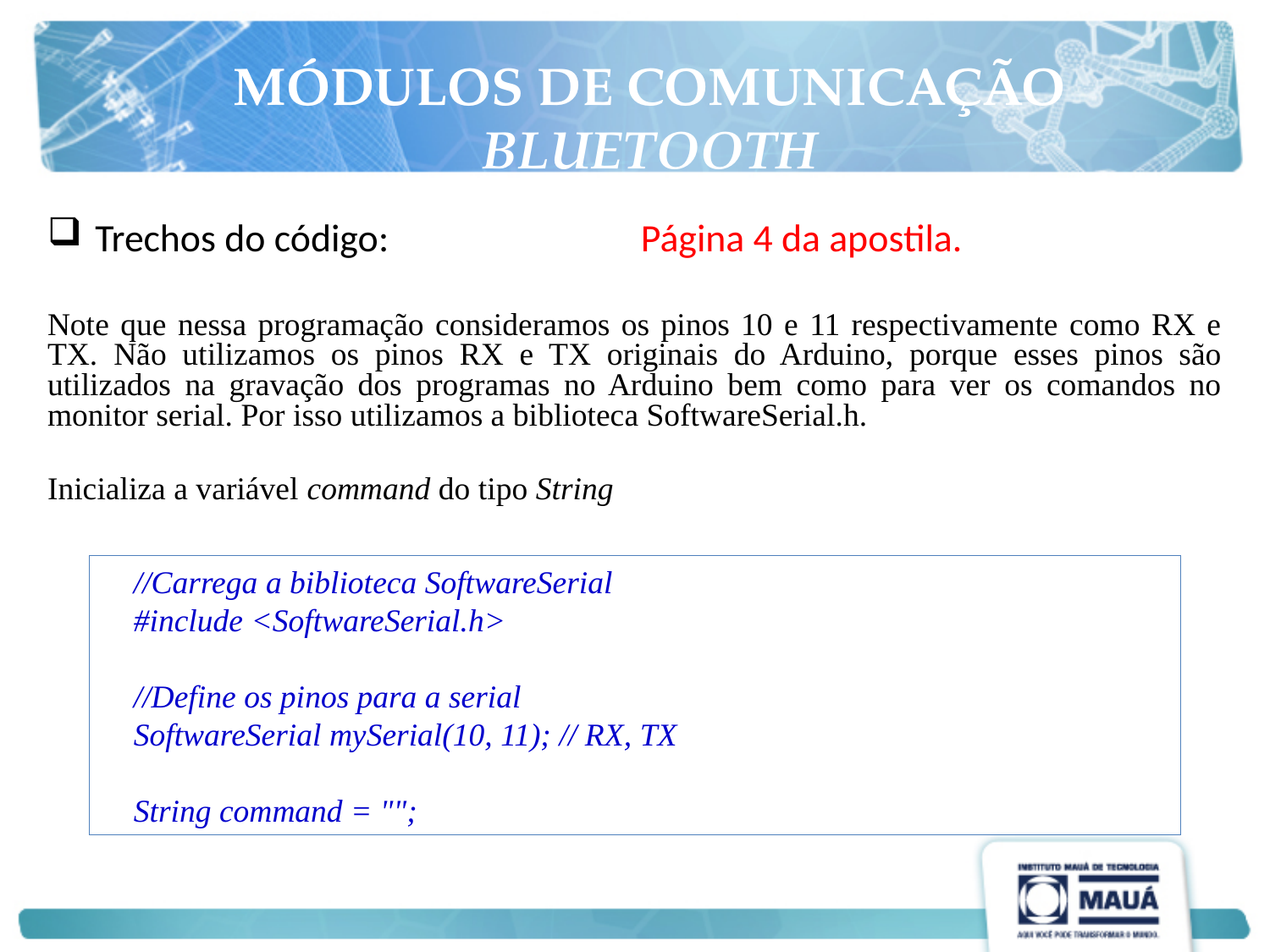

MÓDULOS DE COMUNICAÇÃO BLUETOOTH
Trechos do código:                             Página 4 da apostila.

Note que nessa programação consideramos os pinos 10 e 11 respectivamente como RX e TX. Não utilizamos os pinos RX e TX originais do Arduino, porque esses pinos são utilizados na gravação dos programas no Arduino bem como para ver os comandos no monitor serial. Por isso utilizamos a biblioteca SoftwareSerial.h.

Inicializa a variável command do tipo String

//Carrega a biblioteca SoftwareSerial
#include <SoftwareSerial.h>

//Define os pinos para a serial
SoftwareSerial mySerial(10, 11); // RX, TX

String command = "";